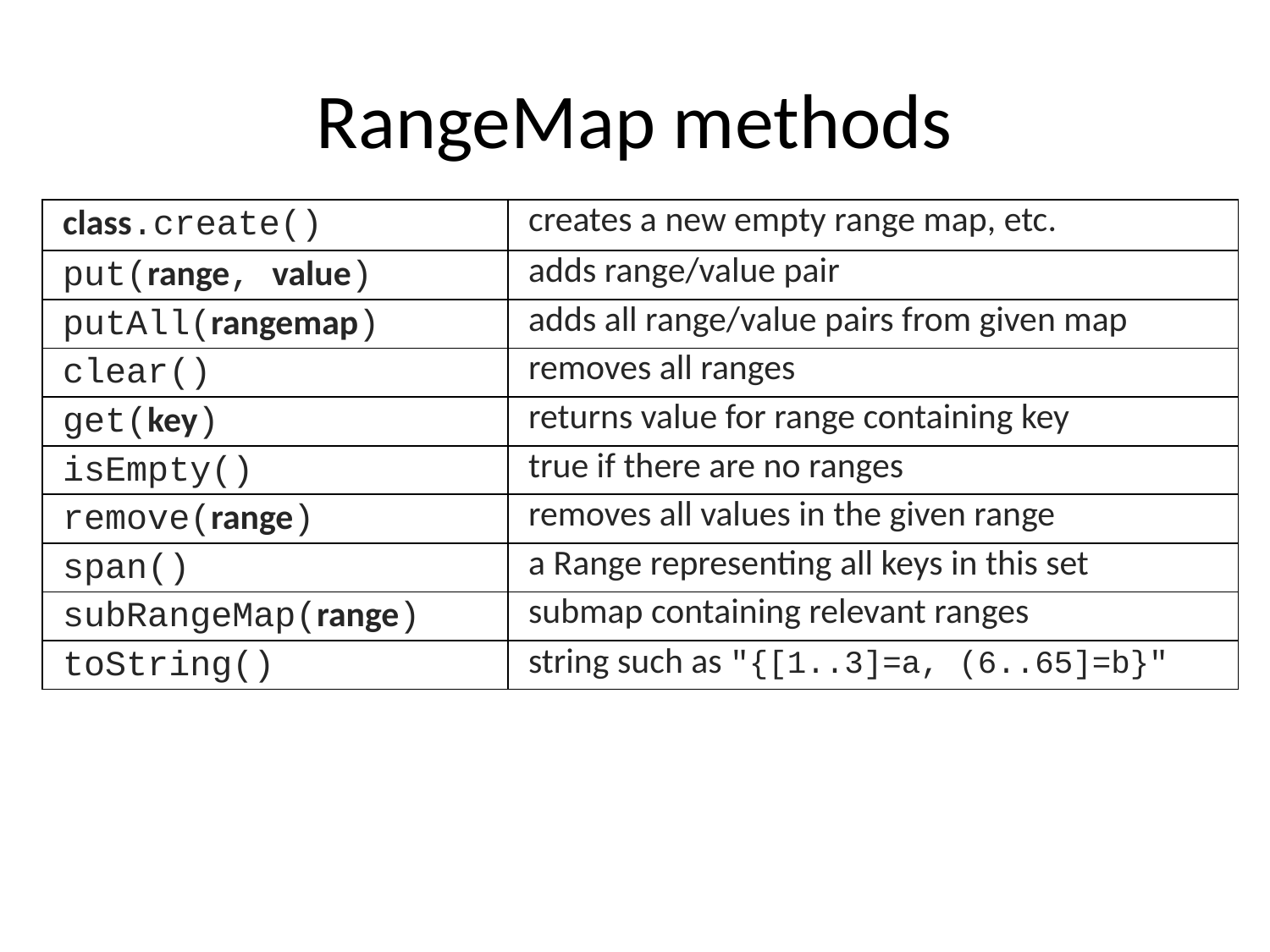

# RangeMap methods
| class.create() | creates a new empty range map, etc. |
| --- | --- |
| put(range, value) | adds range/value pair |
| putAll(rangemap) | adds all range/value pairs from given map |
| clear() | removes all ranges |
| get(key) | returns value for range containing key |
| isEmpty() | true if there are no ranges |
| remove(range) | removes all values in the given range |
| span() | a Range representing all keys in this set |
| subRangeMap(range) | submap containing relevant ranges |
| toString() | string such as "{[1..3]=a, (6..65]=b}" |